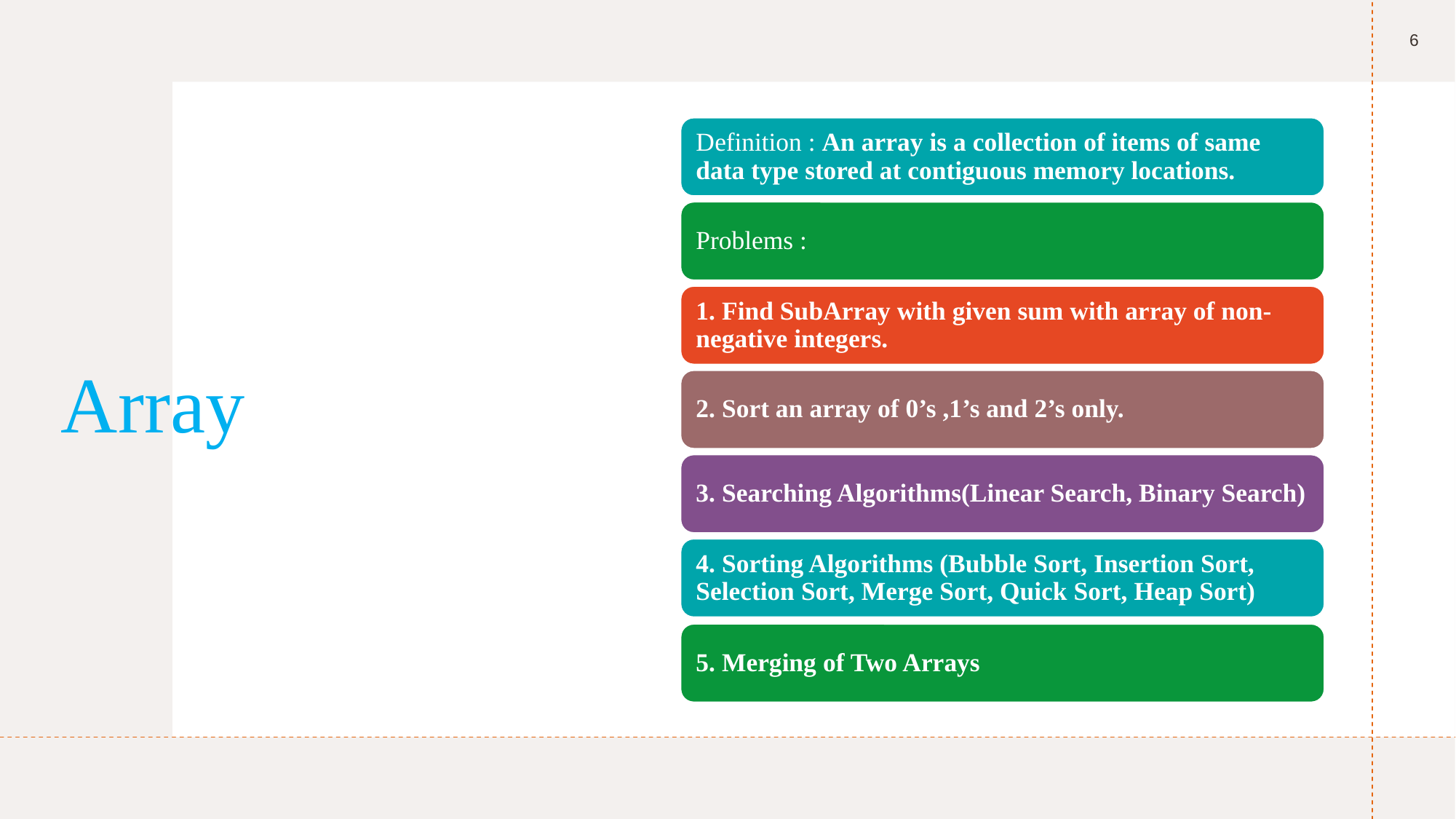

6

Definition : An array is a collection of items of same data type stored at contiguous memory locations.
Problems :
1. Find SubArray with given sum with array of non-negative integers.
2. Sort an array of 0’s ,1’s and 2’s only.
3. Searching Algorithms(Linear Search, Binary Search)
4. Sorting Algorithms (Bubble Sort, Insertion Sort, Selection Sort, Merge Sort, Quick Sort, Heap Sort)
5. Merging of Two Arrays
# Array